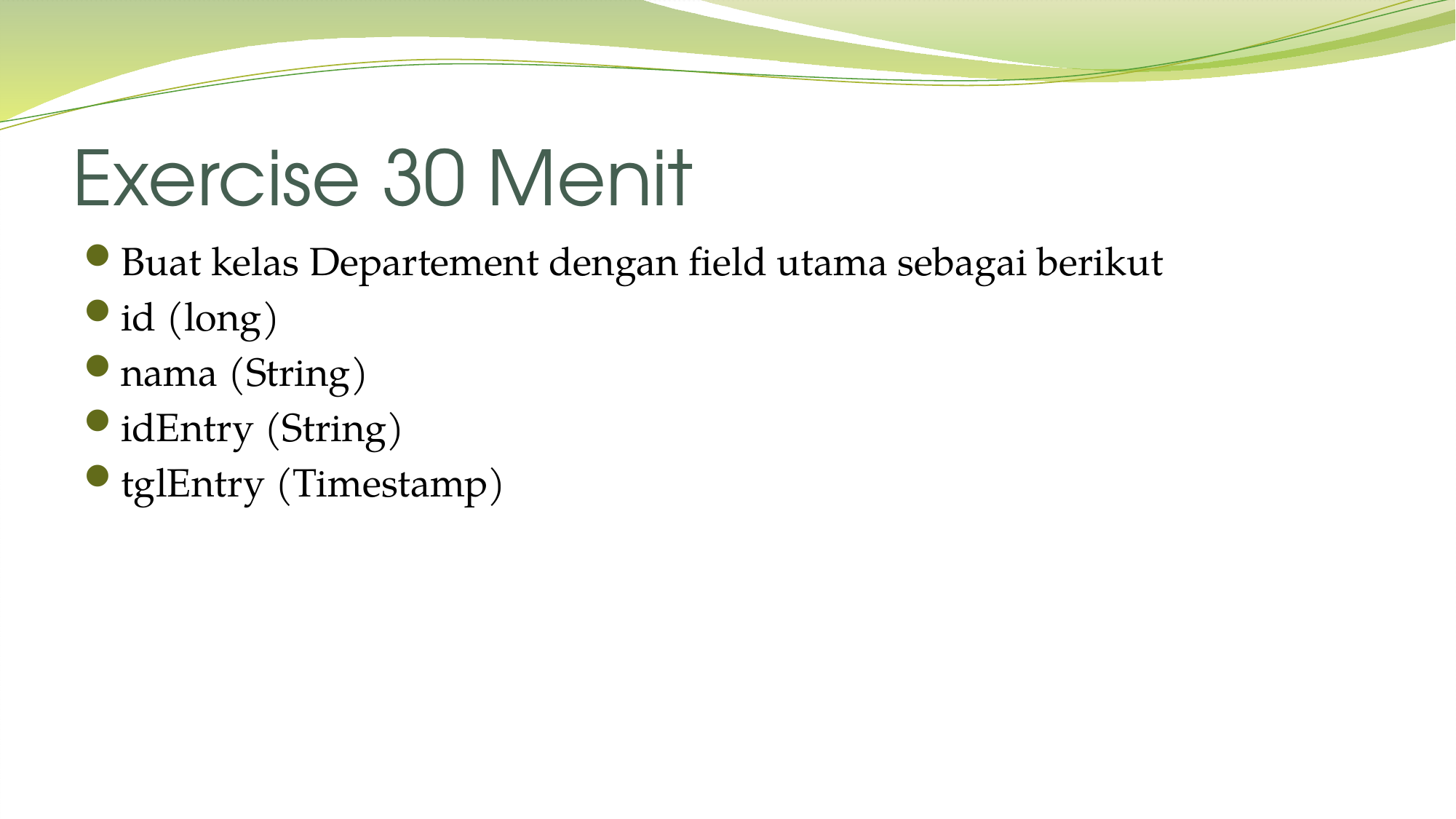

# Exercise 30 Menit
Buat kelas Departement dengan field utama sebagai berikut
id (long)
nama (String)
idEntry (String)
tglEntry (Timestamp)